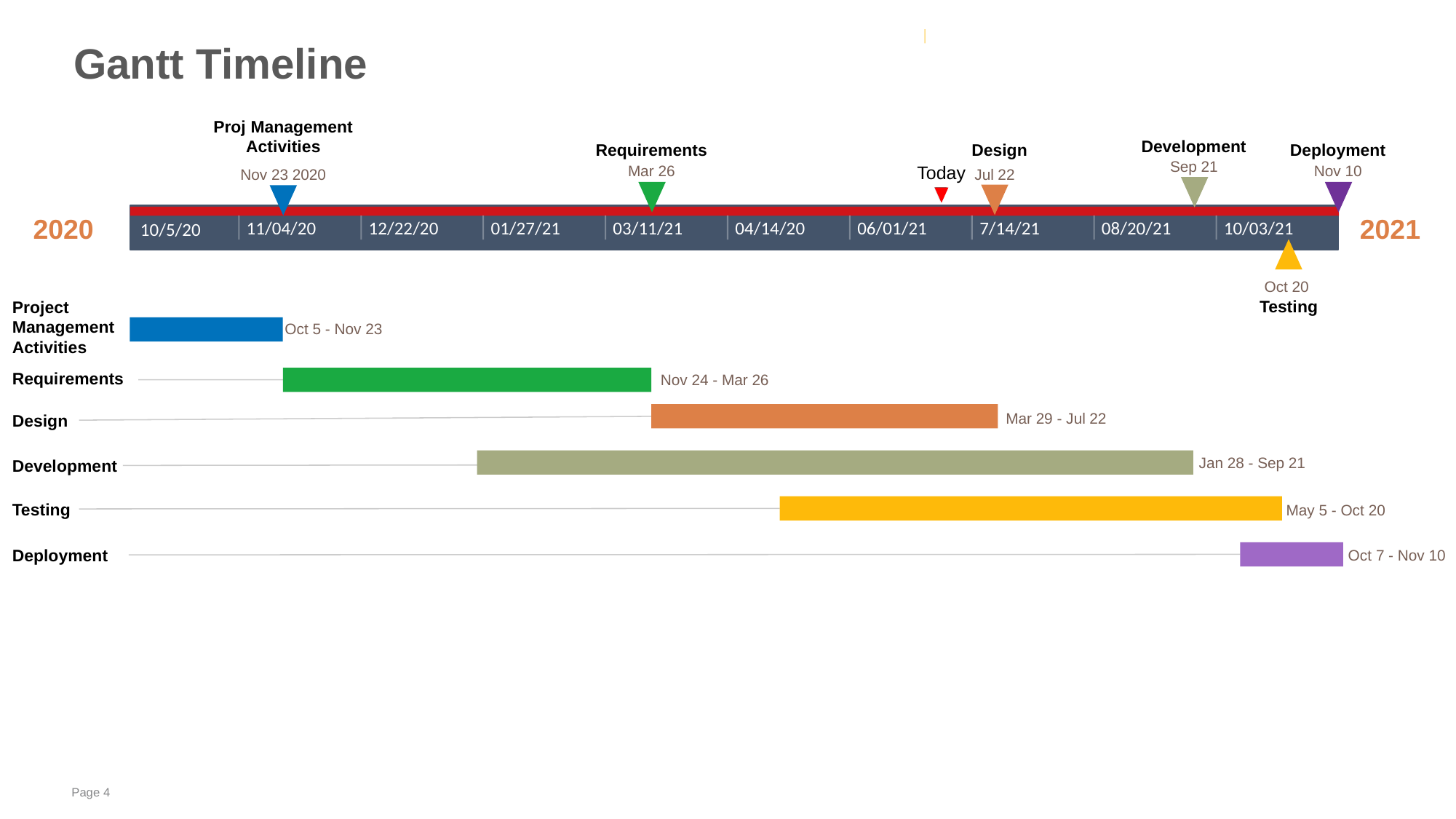

Gantt Timeline
Proj Management Activities
Development
Requirements
Design
Deployment
Sep 21
Today
Mar 26
Nov 10
Nov 23 2020
Jul 22

2020
2021
11/04/20
12/22/20
01/27/21
03/11/21
04/14/20
06/01/21
7/14/21
08/20/21
10/03/21
10/5/20

Oct 20
Testing
Project Management Activities

Oct 5 - Nov 23
Requirements

Nov 24 - Mar 26

Mar 29 - Jul 22
Design

Jan 28 - Sep 21
Development

Testing
May 5 - Oct 20

Deployment
Oct 7 - Nov 10